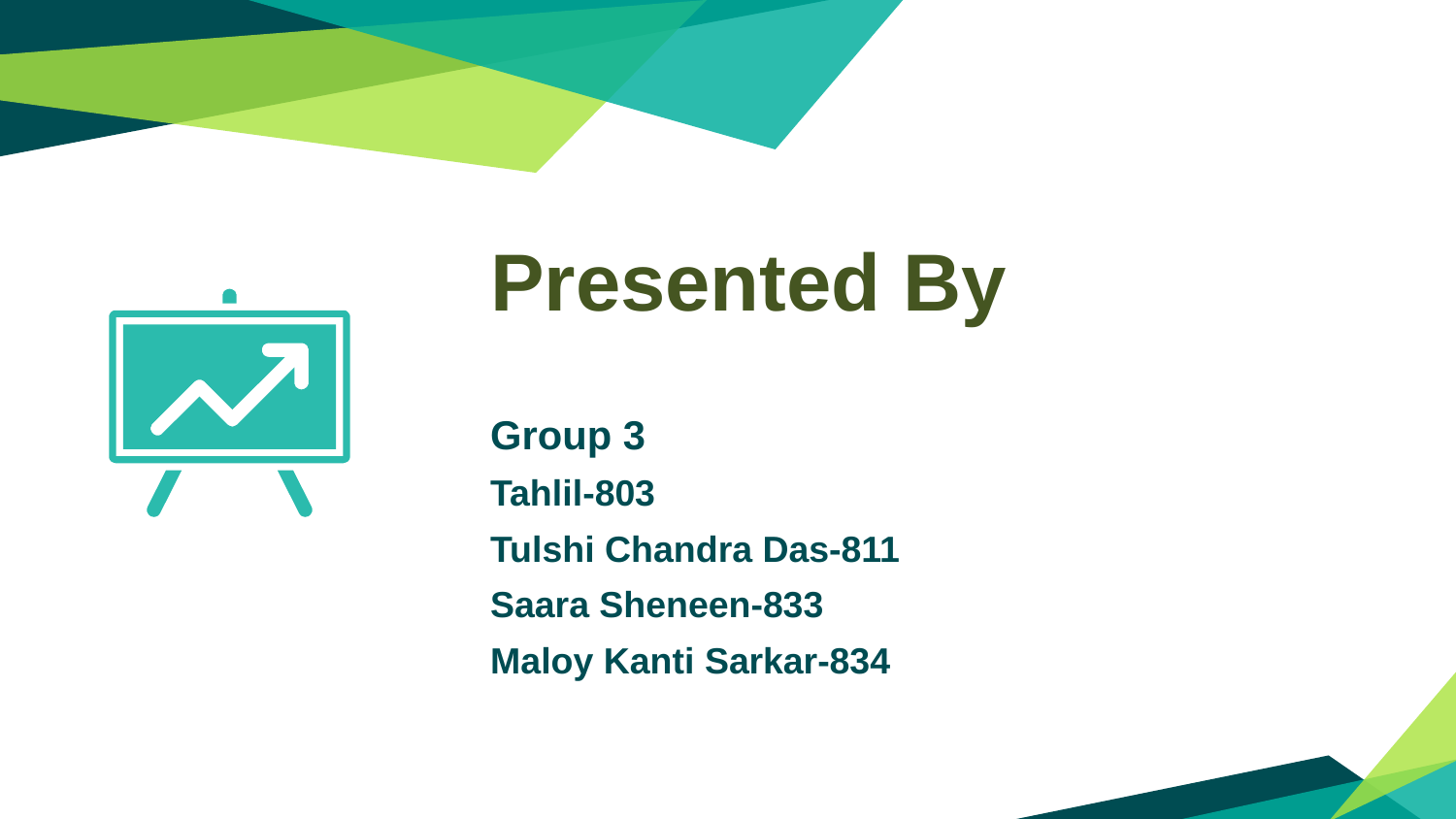

Presented By

Group 3
Tahlil-803
Tulshi Chandra Das-811
Saara Sheneen-833
Maloy Kanti Sarkar-834